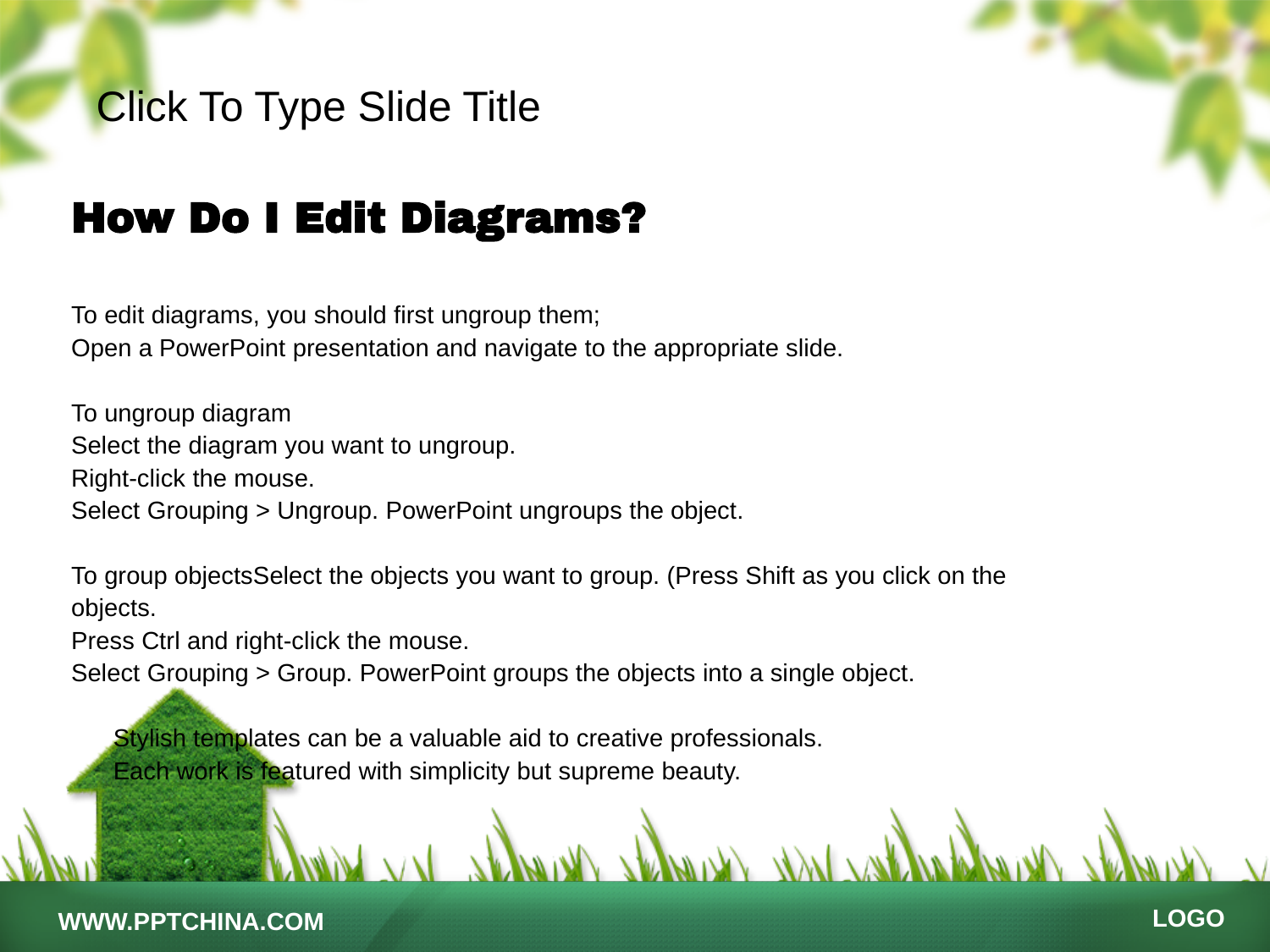

Click To Type Slide Title
How Do I Edit Diagrams?

To edit diagrams, you should first ungroup them;
Open a PowerPoint presentation and navigate to the appropriate slide.
To ungroup diagram
Select the diagram you want to ungroup.
Right-click the mouse.
Select Grouping > Ungroup. PowerPoint ungroups the object.
To group objectsSelect the objects you want to group. (Press Shift as you click on the objects.
Press Ctrl and right-click the mouse.
Select Grouping > Group. PowerPoint groups the objects into a single object.

      Stylish templates can be a valuable aid to creative professionals.
      Each work is featured with simplicity but supreme beauty.

WWW.PPTCHINA.COM